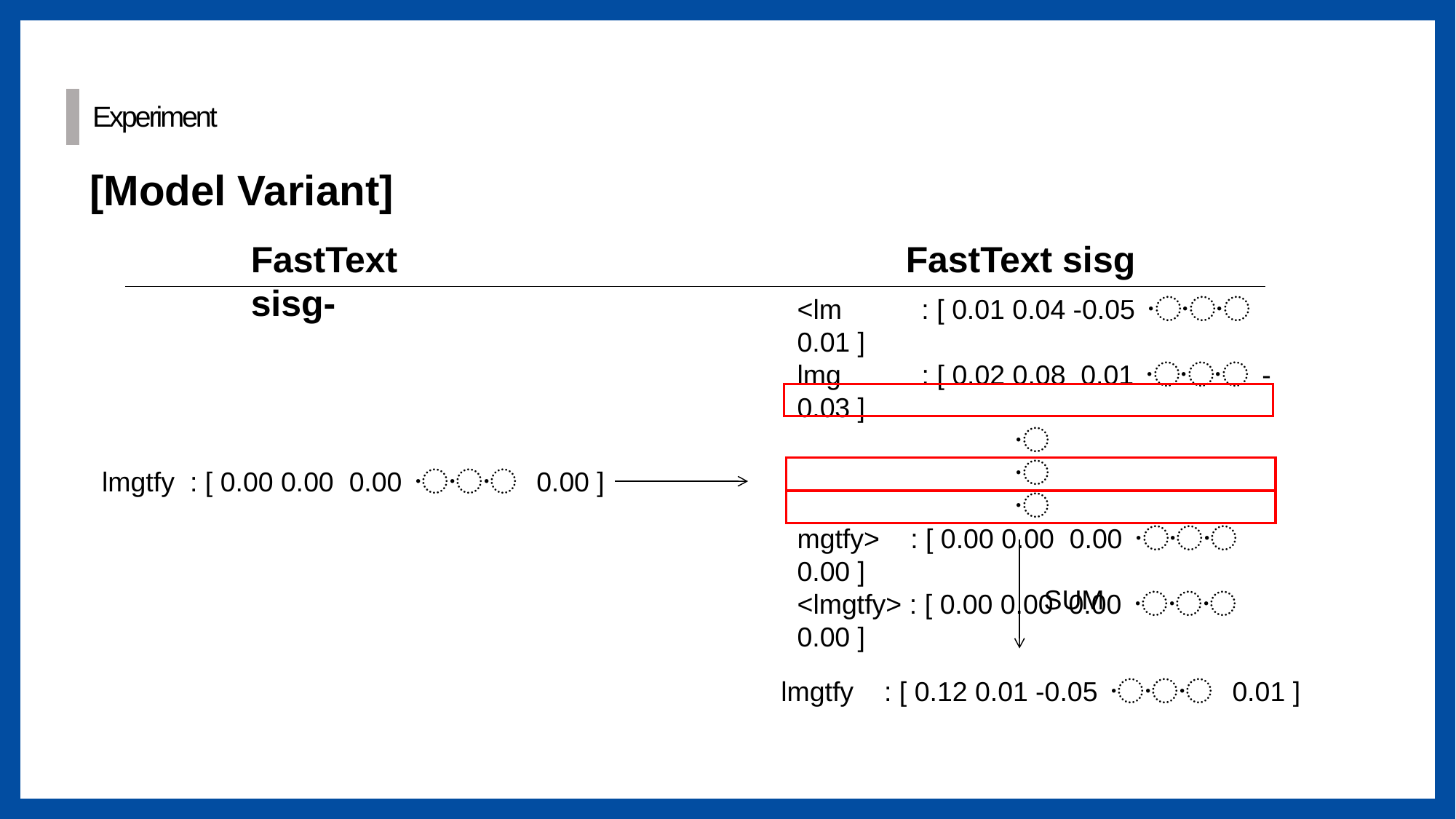

Experiment
[Model Variant]
FastText sisg-
FastText sisg
<lm  	: : [ 0.01 0.04 -0.05 〮〮〮  0.01 ]
lmg :	: : [ 0.02 0.08  0.01 〮〮〮 -0.03 ]
		〮
 		〮
		〮
mgtfy>  : : [ 0.00 0.00  0.00 〮〮〮  0.00 ]
<lmgtfy> : [ 0.00 0.00  0.00 〮〮〮  0.00 ]

lmgtfy  : [ 0.00 0.00  0.00 〮〮〮  0.00 ]

SUM
lmgtfy    : [ 0.12 0.01 -0.05 〮〮〮  0.01 ]